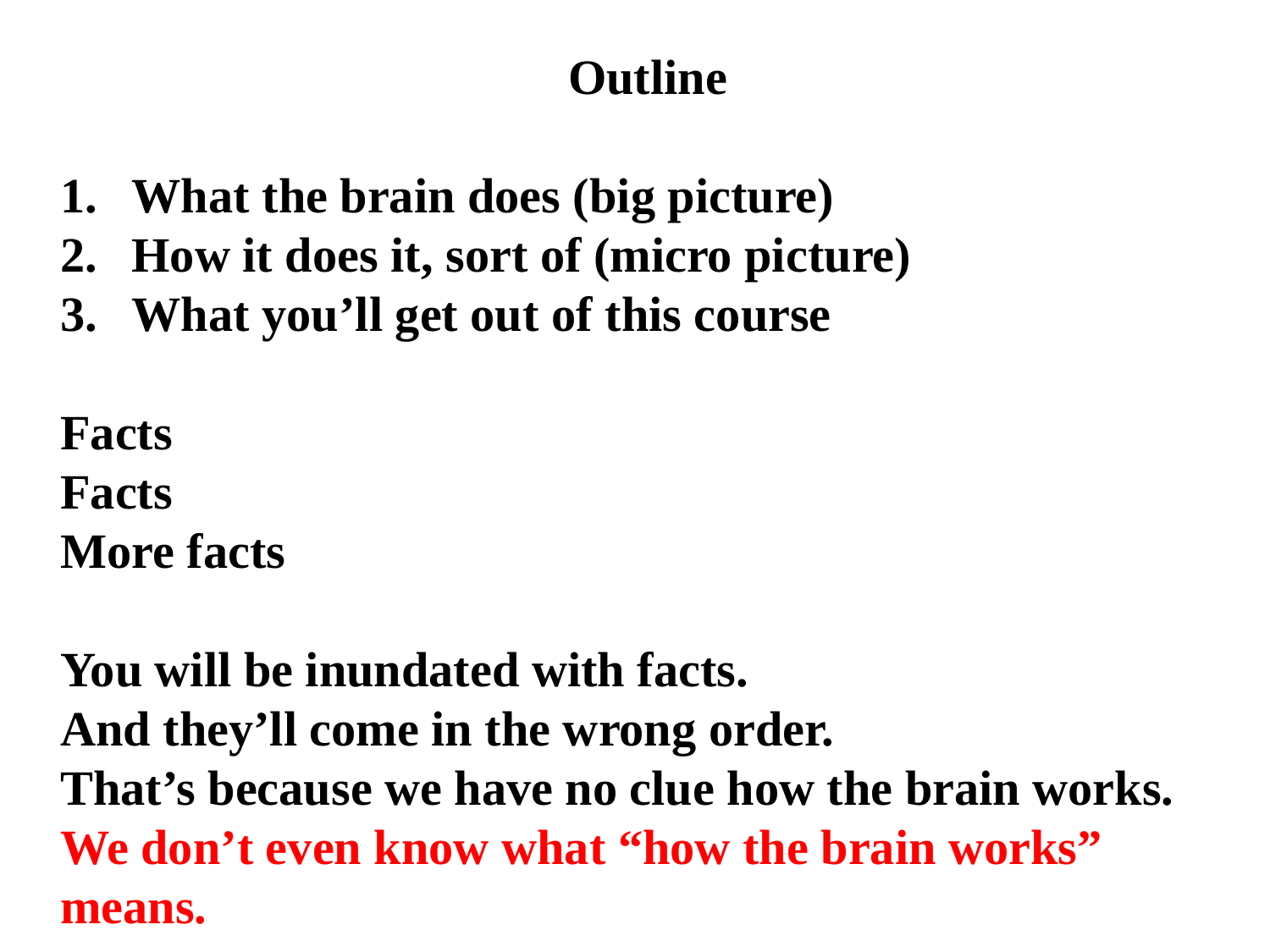

Outline

What the brain does (big picture)
How it does it, sort of (micro picture)
What you’ll get out of this course

Facts
Facts
More facts

You will be inundated with facts.
And they’ll come in the wrong order.
That’s because we have no clue how the brain works.
We don’t even know what “how the brain works” means.